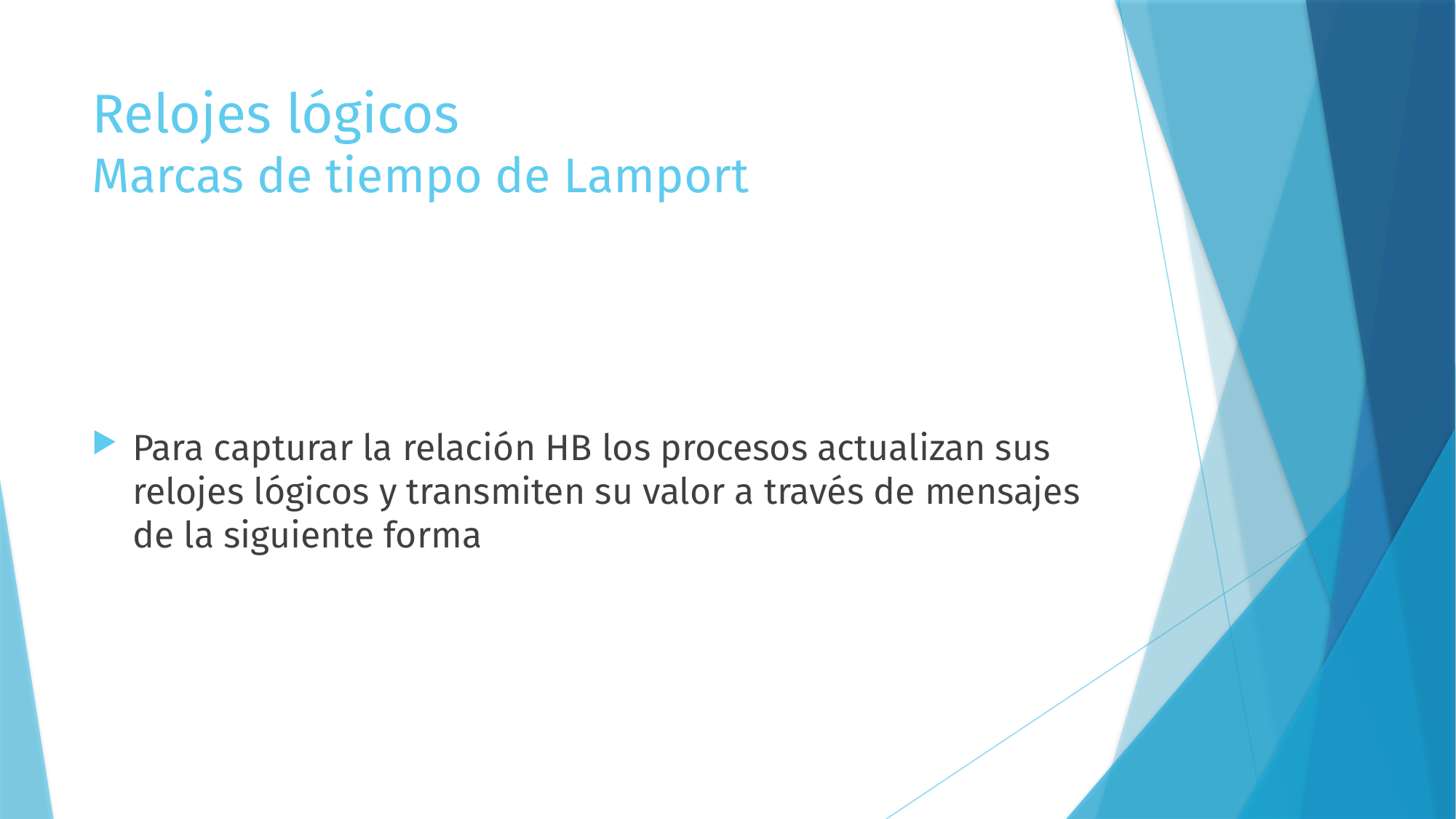

# Relojes lógicos Marcas de tiempo de Lamport
Para capturar la relación HB los procesos actualizan sus relojes lógicos y transmiten su valor a través de mensajes de la siguiente forma